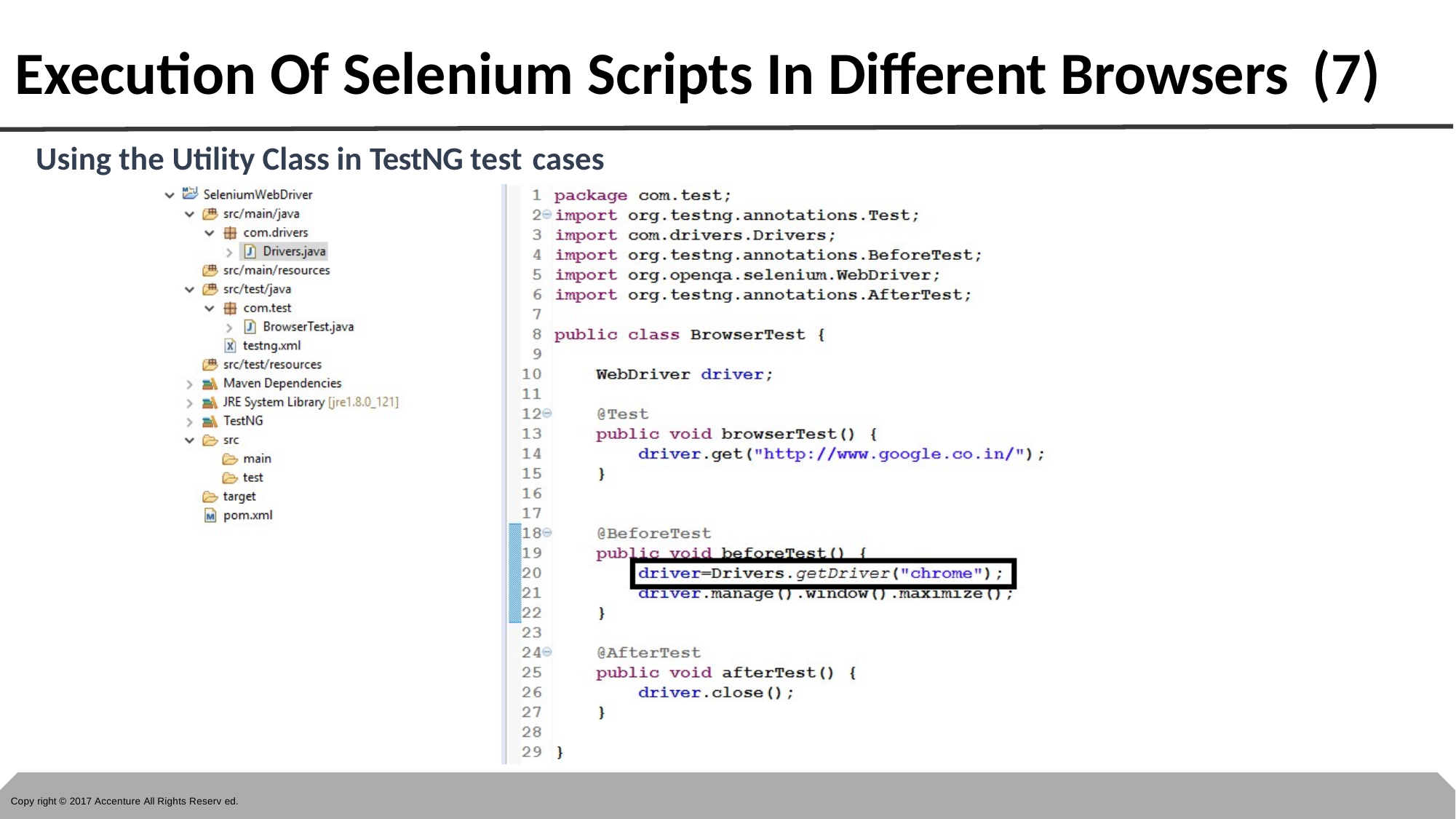

Execution Of Selenium Scripts In Different Browsers (7)
Using the Utility Class in TestNG test cases

Copy right © 2017 Accenture All Rights Reserv ed.